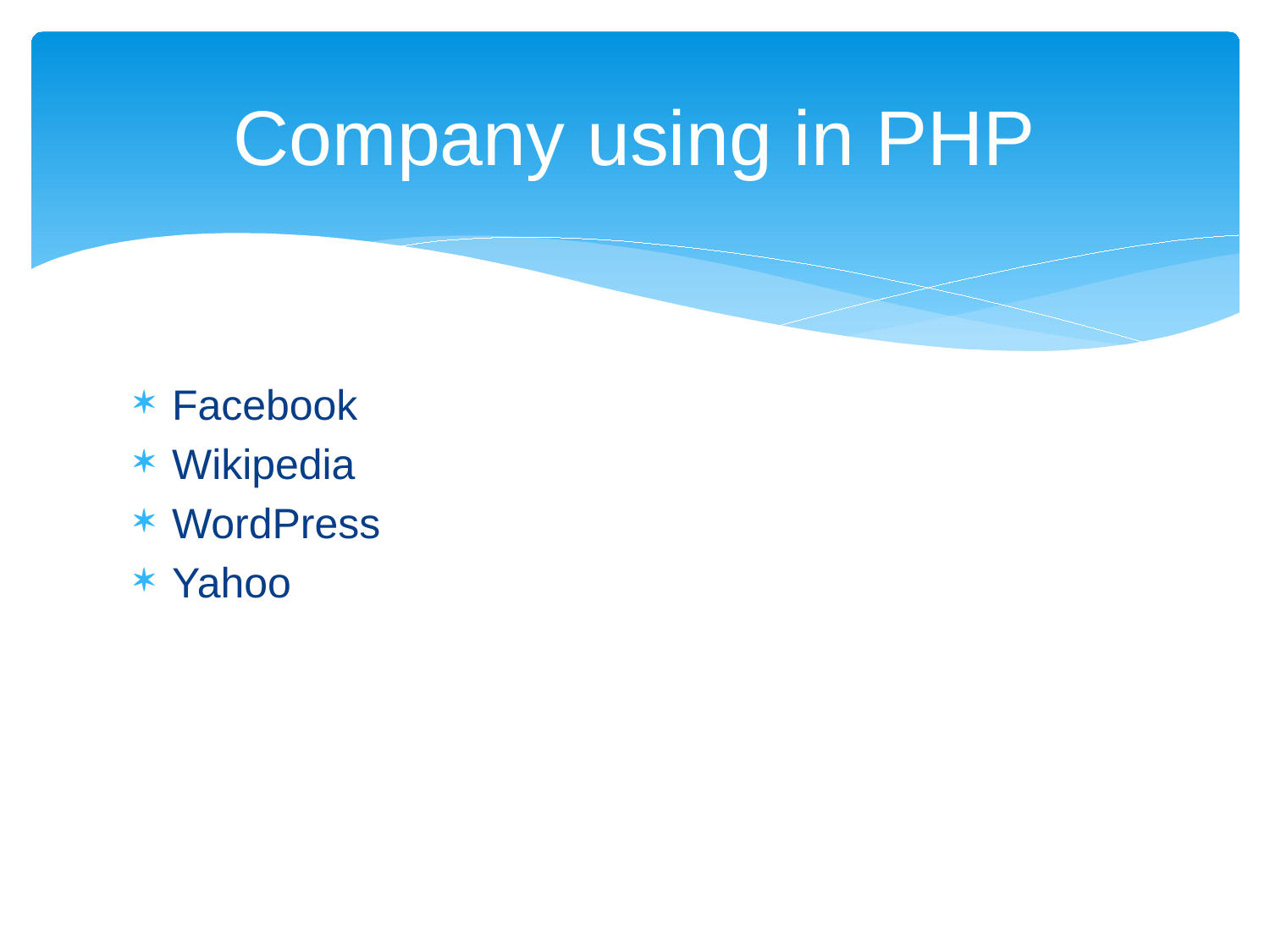

# Company using in PHP
Facebook
Wikipedia
WordPress
Yahoo